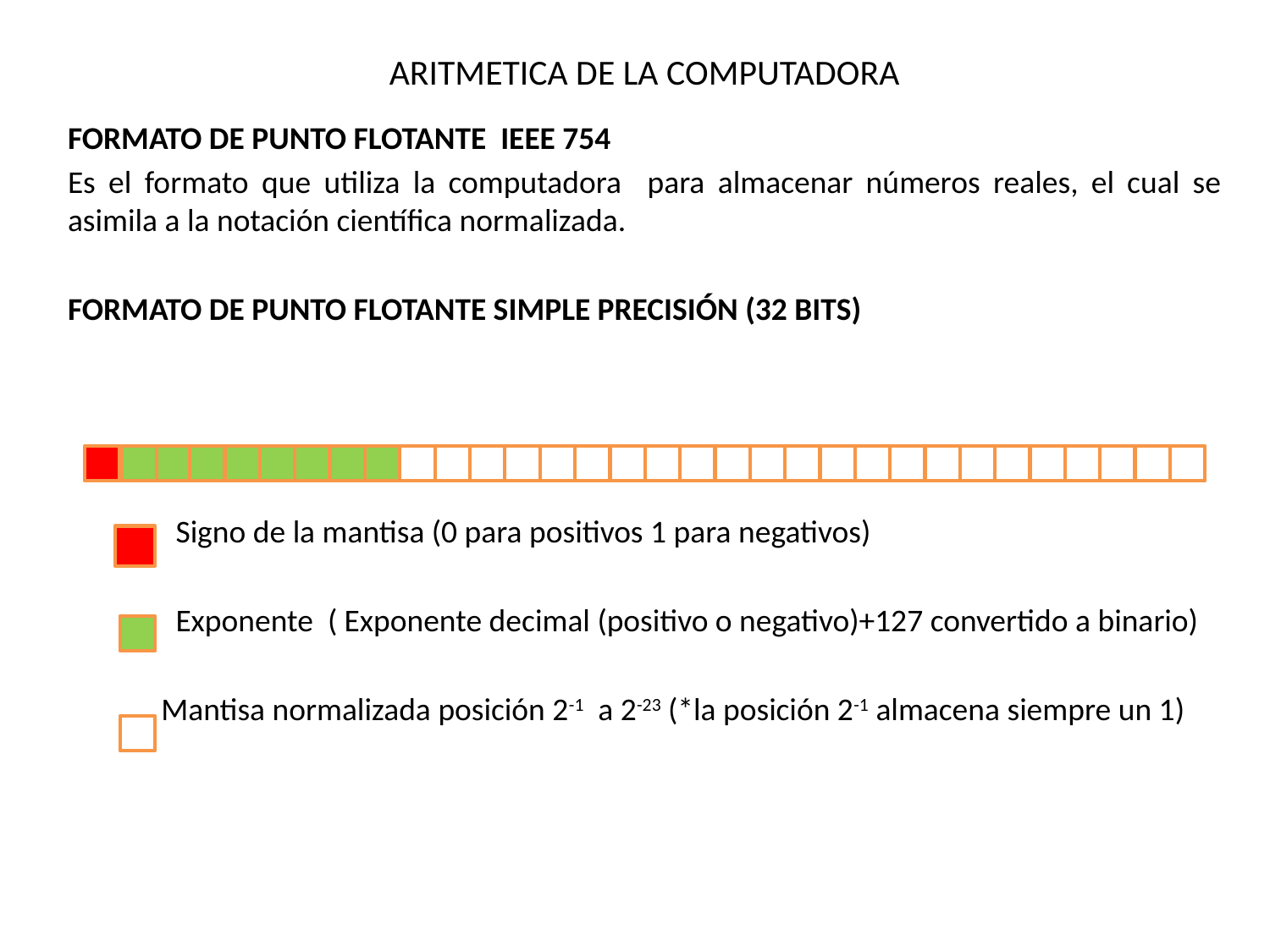

# ARITMETICA DE LA COMPUTADORA
FORMATO DE PUNTO FLOTANTE  IEEE 754
Es el formato que utiliza la computadora  para almacenar números reales, el cual se asimila a la notación científica normalizada.

FORMATO DE PUNTO FLOTANTE SIMPLE PRECISIÓN (32 BITS)

               Signo de la mantisa (0 para positivos 1 para negativos)

               Exponente  ( Exponente decimal (positivo o negativo)+127 convertido a binario)

             Mantisa normalizada posición 2-1  a 2-23 (*la posición 2-1 almacena siempre un 1)
0